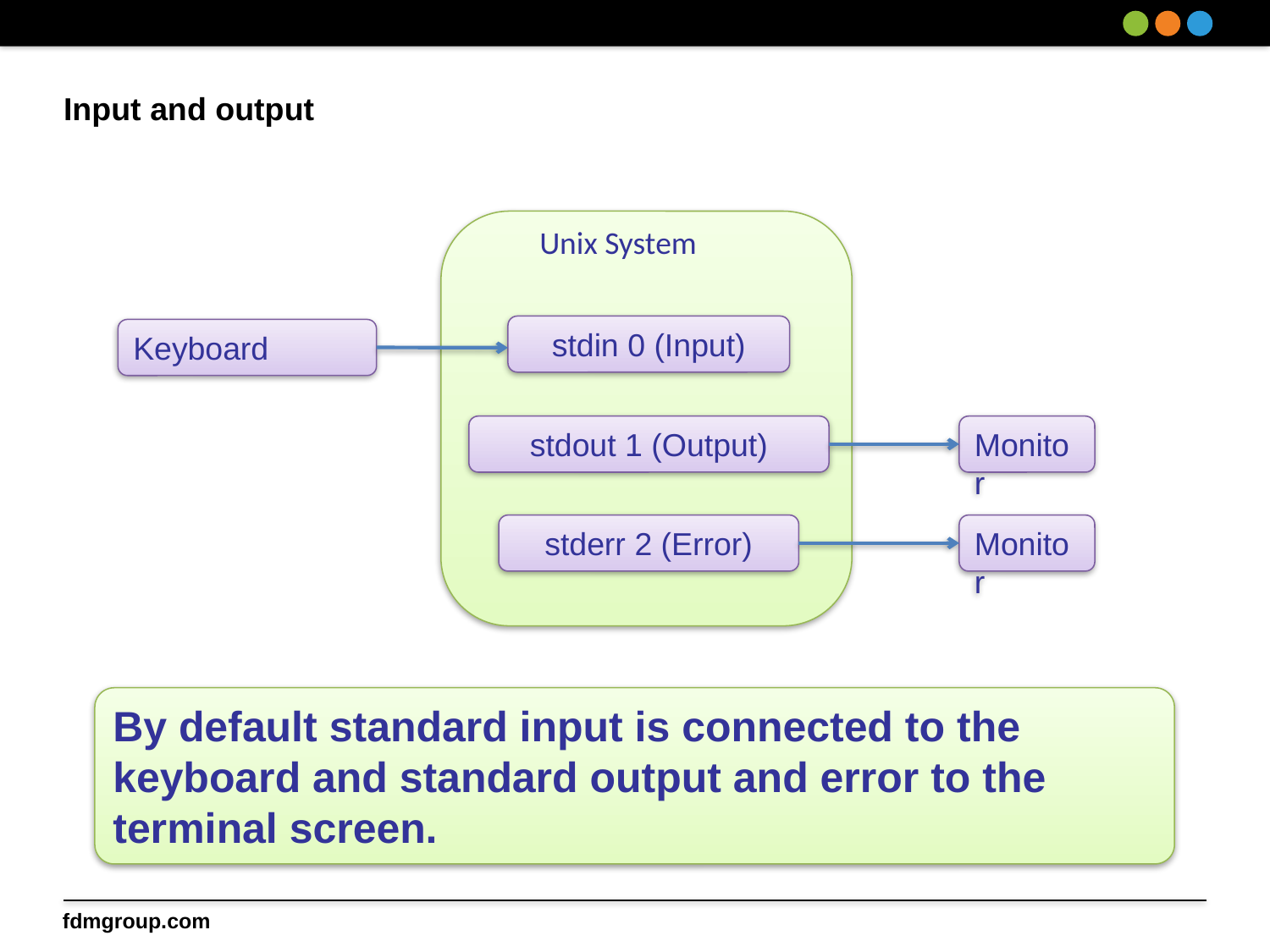

# Input and output

Unix System
stdin 0 (Input)
Keyboard
stdout 1 (Output)
Monitor
stderr 2 (Error)
Monitor
By default standard input is connected to the keyboard and standard output and error to the terminal screen.